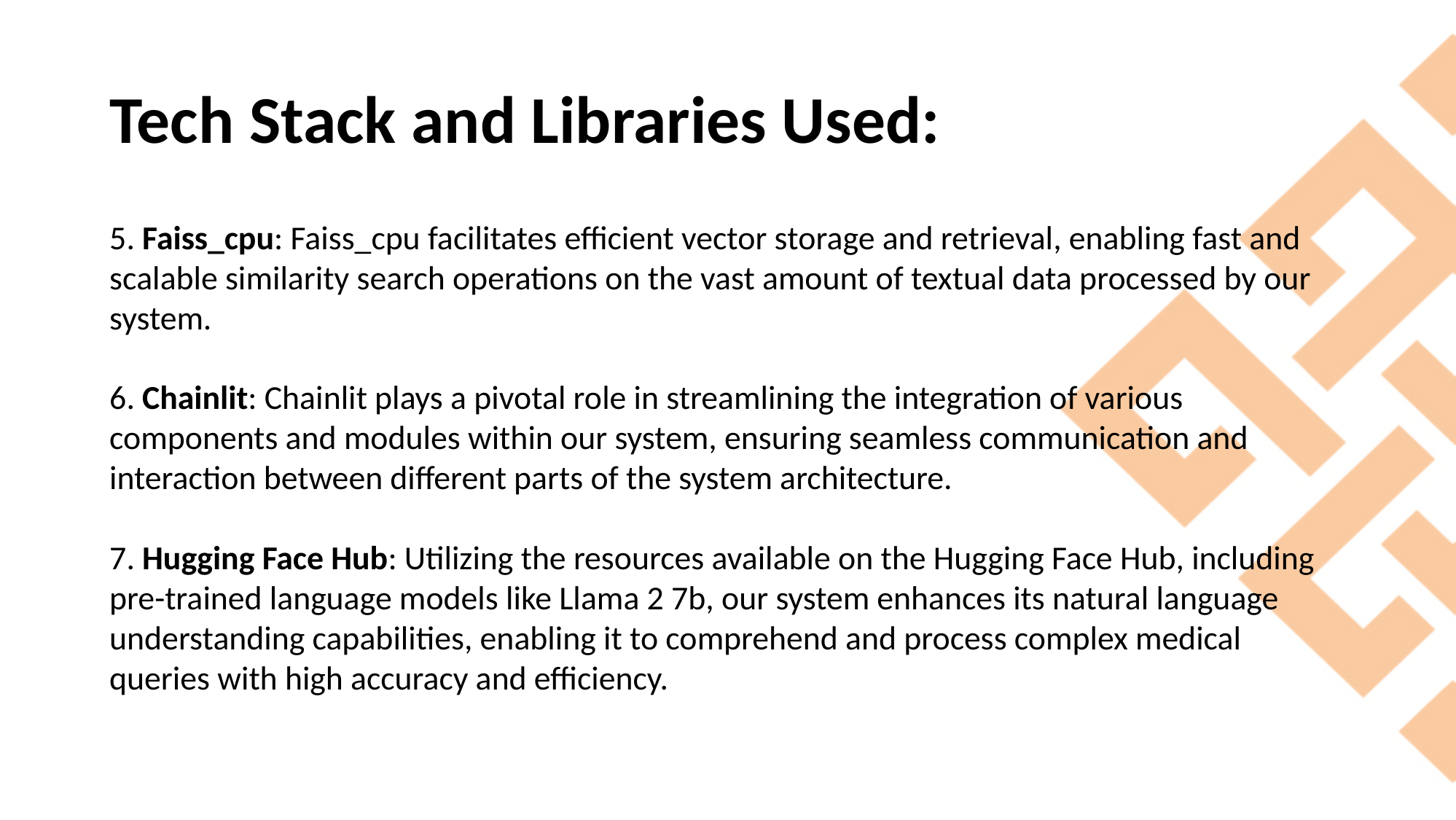

# Tech Stack and Libraries Used:
5. Faiss_cpu: Faiss_cpu facilitates efficient vector storage and retrieval, enabling fast and scalable similarity search operations on the vast amount of textual data processed by our system.

6. Chainlit: Chainlit plays a pivotal role in streamlining the integration of various components and modules within our system, ensuring seamless communication and interaction between different parts of the system architecture.

7. Hugging Face Hub: Utilizing the resources available on the Hugging Face Hub, including pre-trained language models like Llama 2 7b, our system enhances its natural language understanding capabilities, enabling it to comprehend and process complex medical queries with high accuracy and efficiency.